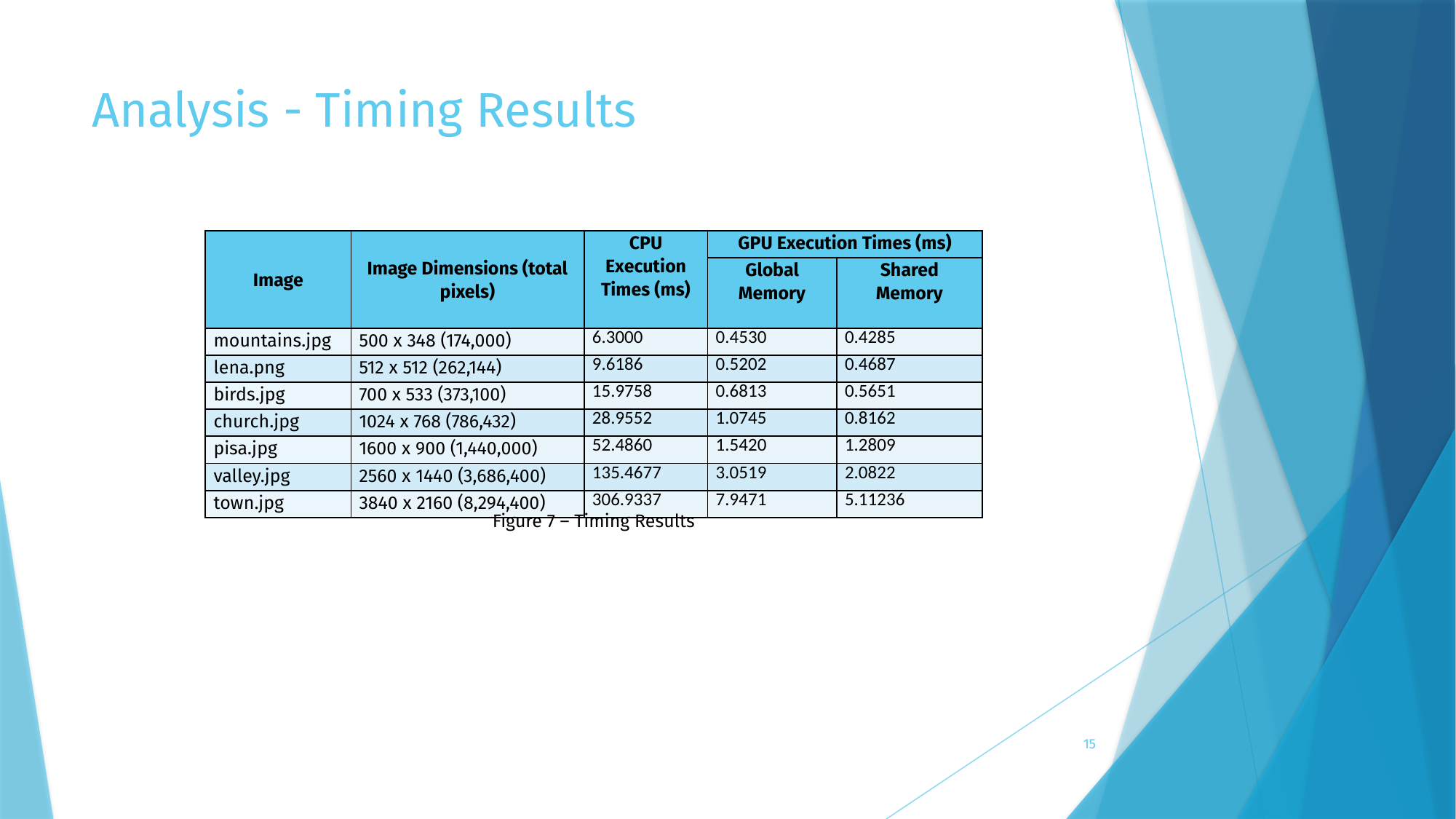

# Analysis - Timing Results
| Image | Image Dimensions (total pixels) | CPU Execution Times (ms) | GPU Execution Times (ms) |  |
| --- | --- | --- | --- | --- |
|  |  |  | Global Memory | Shared Memory |
| mountains.jpg | 500 x 348 (174,000) | 6.3000 | 0.4530 | 0.4285 |
| lena.png | 512 x 512 (262,144) | 9.6186 | 0.5202 | 0.4687 |
| birds.jpg | 700 x 533 (373,100) | 15.9758 | 0.6813 | 0.5651 |
| church.jpg | 1024 x 768 (786,432) | 28.9552 | 1.0745 | 0.8162 |
| pisa.jpg | 1600 x 900 (1,440,000) | 52.4860 | 1.5420 | 1.2809 |
| valley.jpg | 2560 x 1440 (3,686,400) | 135.4677 | 3.0519 | 2.0822 |
| town.jpg | 3840 x 2160 (8,294,400) | 306.9337 | 7.9471 | 5.11236 |
Figure 7 – Timing Results
15